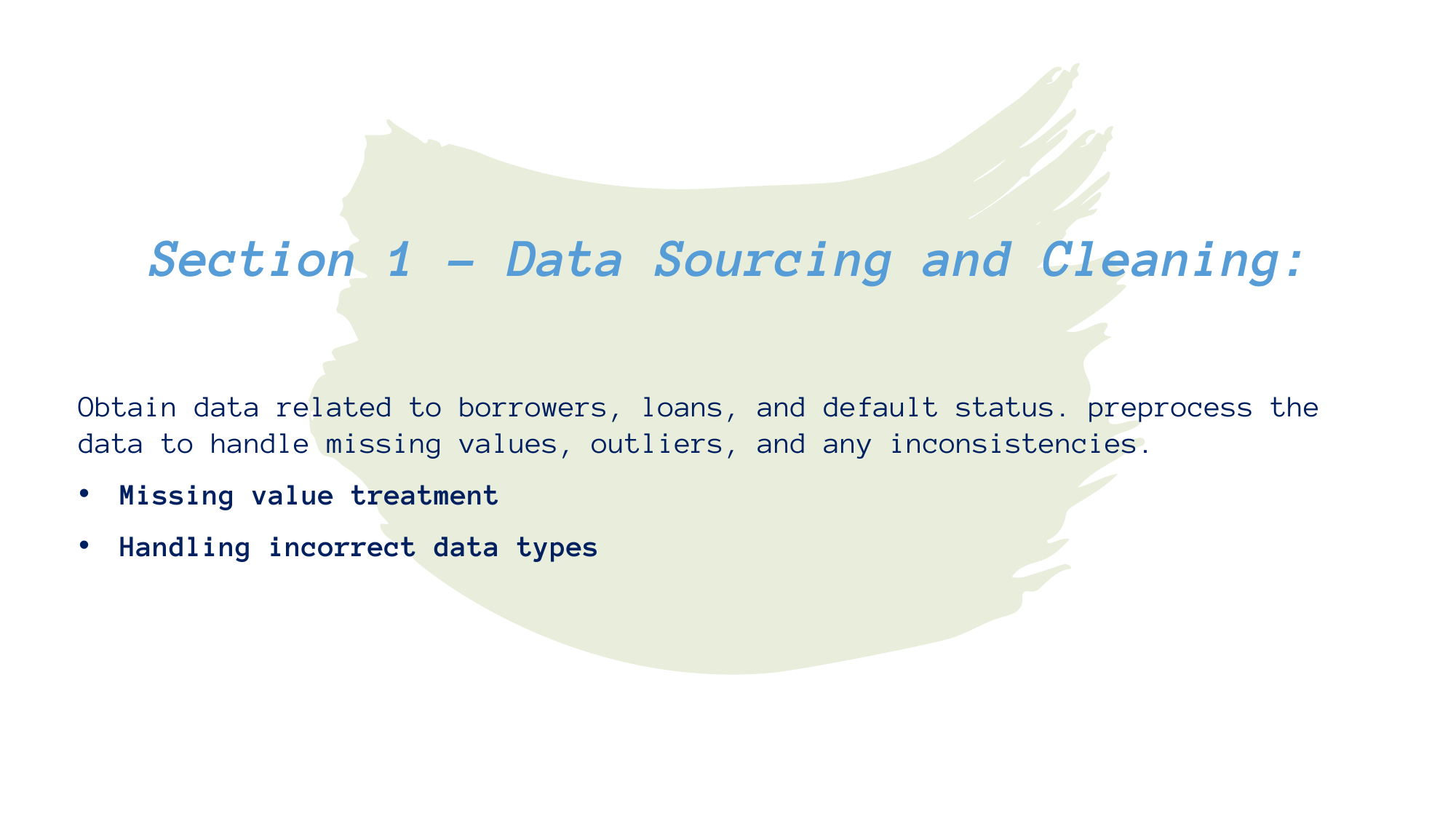

# Section 1 - Data Sourcing and Cleaning:
Obtain data related to borrowers, loans, and default status. preprocess the data to handle missing values, outliers, and any inconsistencies.
Missing value treatment
Handling incorrect data types